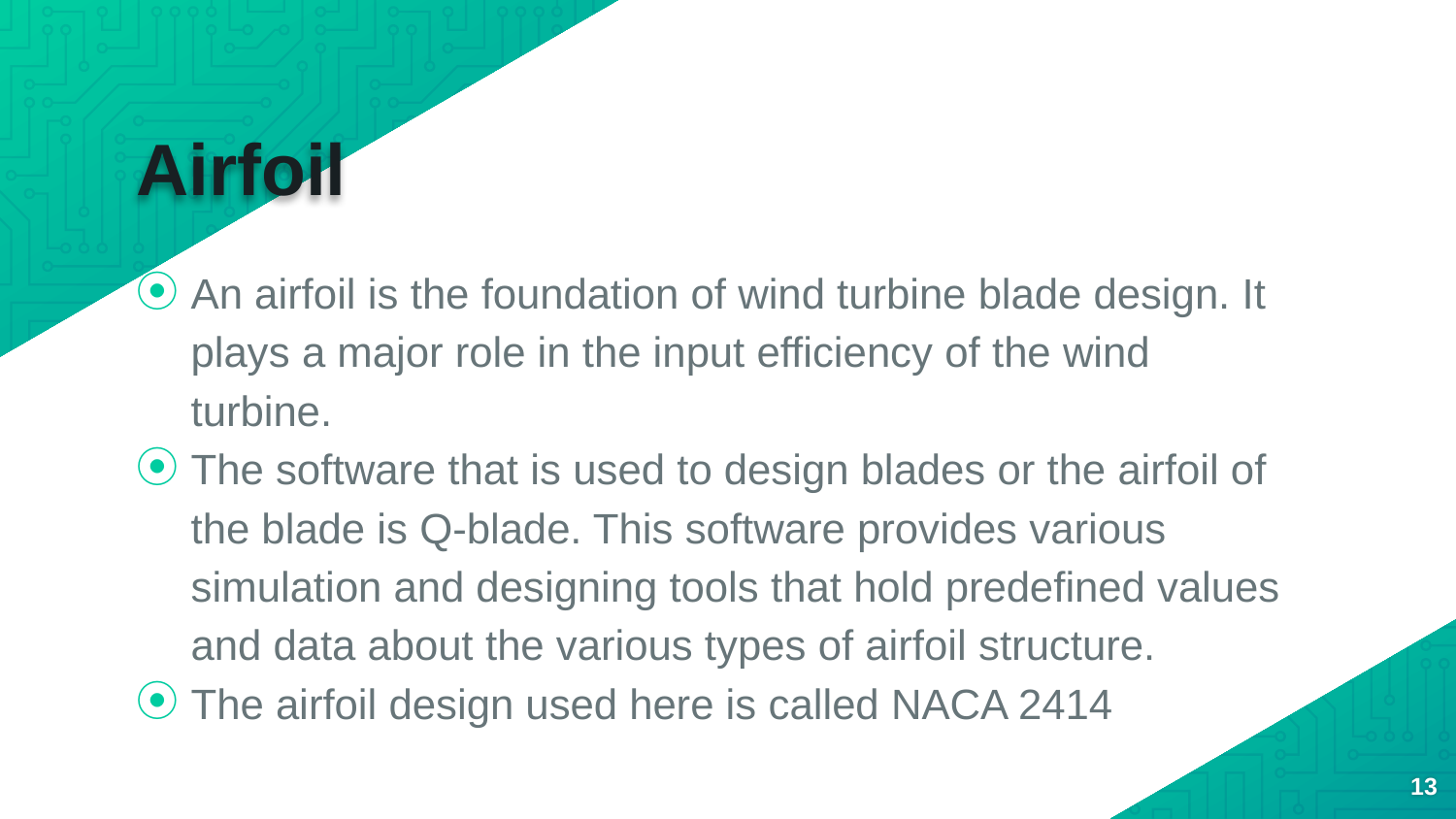

# Airfoil
An airfoil is the foundation of wind turbine blade design. It plays a major role in the input efficiency of the wind turbine.
The software that is used to design blades or the airfoil of the blade is Q-blade. This software provides various simulation and designing tools that hold predefined values and data about the various types of airfoil structure.
The airfoil design used here is called NACA 2414
13